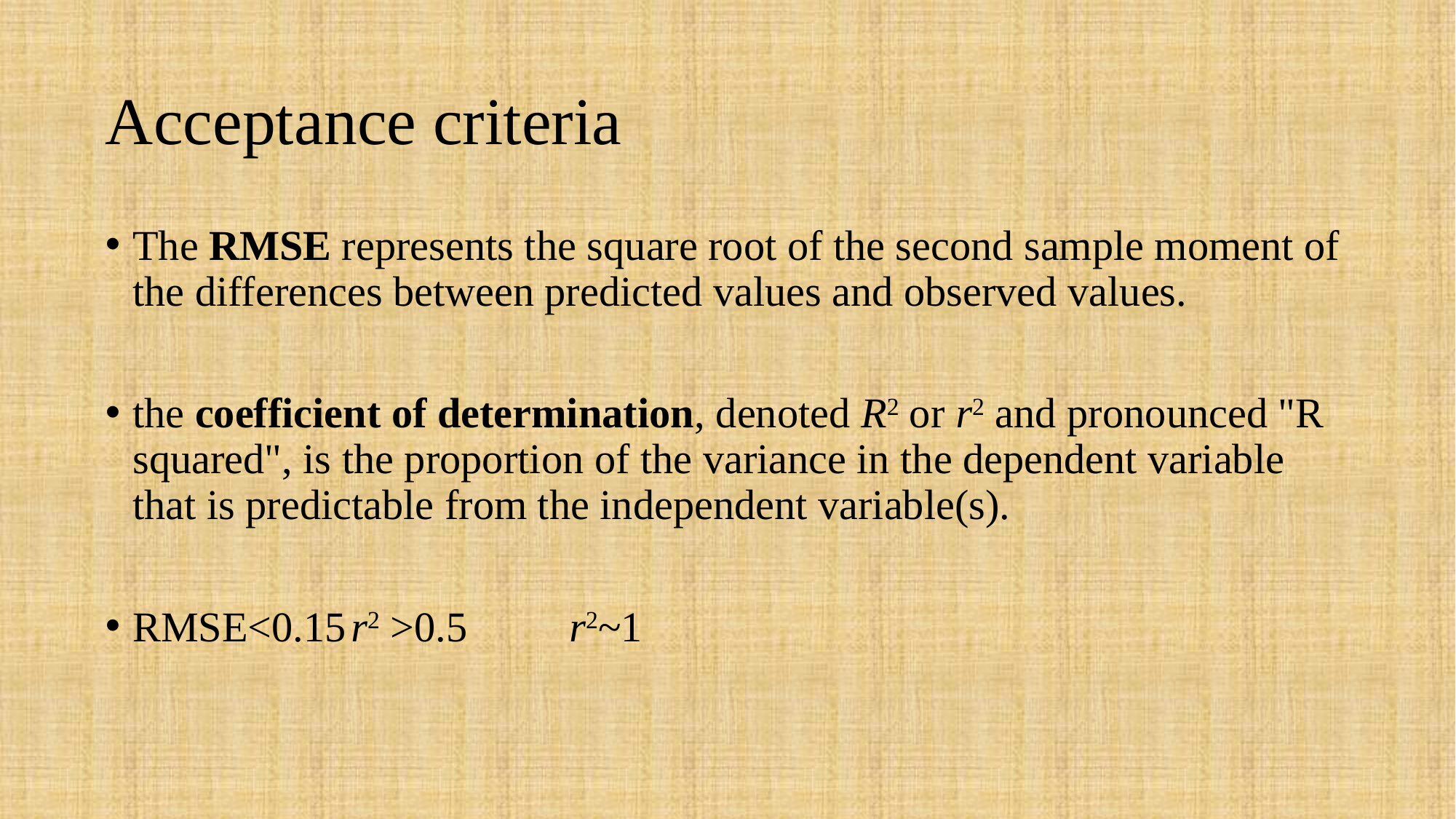

# Acceptance criteria
The RMSE represents the square root of the second sample moment of the differences between predicted values and observed values.

the coefficient of determination, denoted R2 or r2 and pronounced "R squared", is the proportion of the variance in the dependent variable that is predictable from the independent variable(s).

RMSE<0.15	r2 >0.5	r2~1